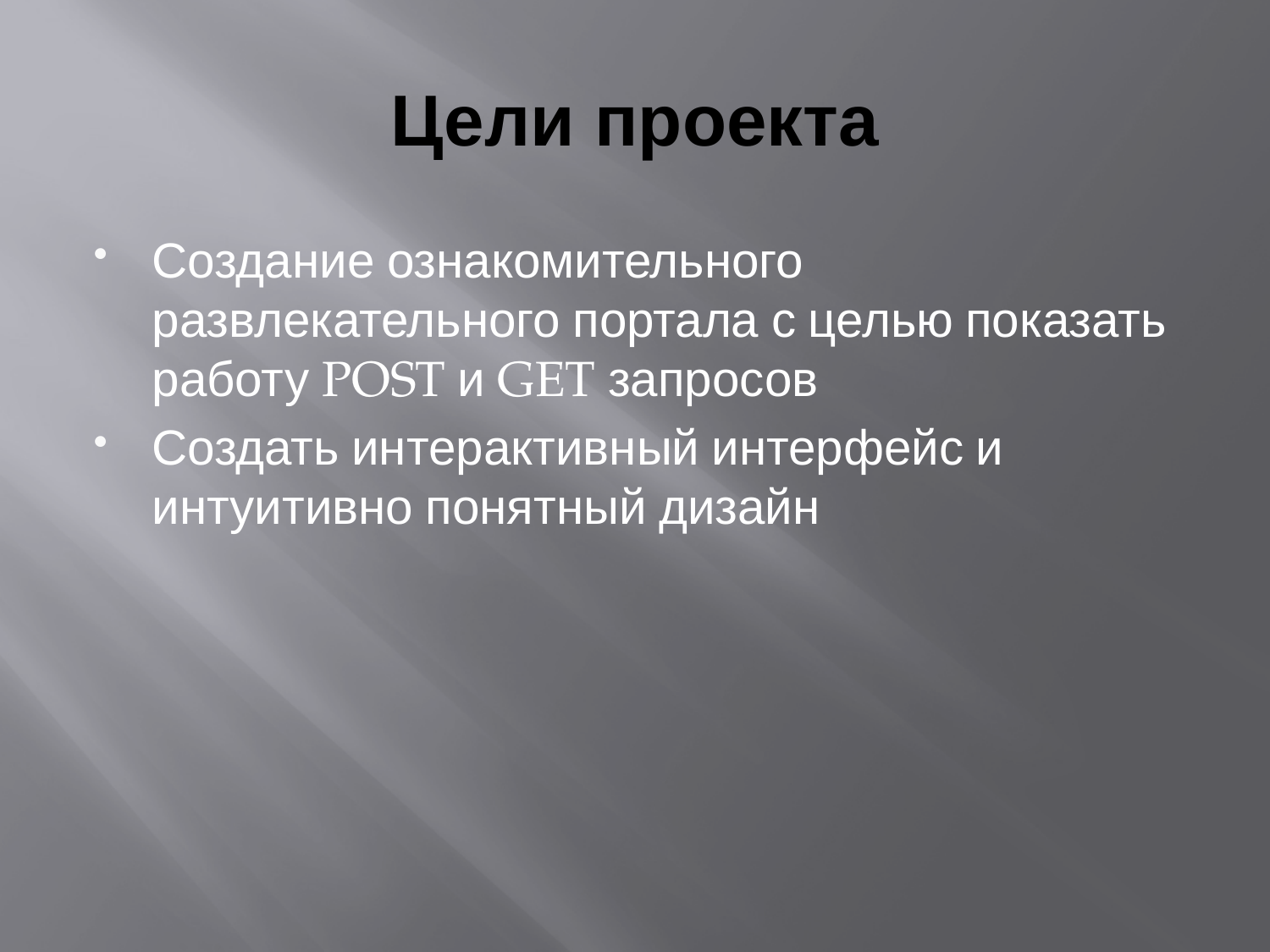

# Цели проекта
Создание ознакомительного развлекательного портала с целью показать работу POST и GET запросов
Создать интерактивный интерфейс и интуитивно понятный дизайн